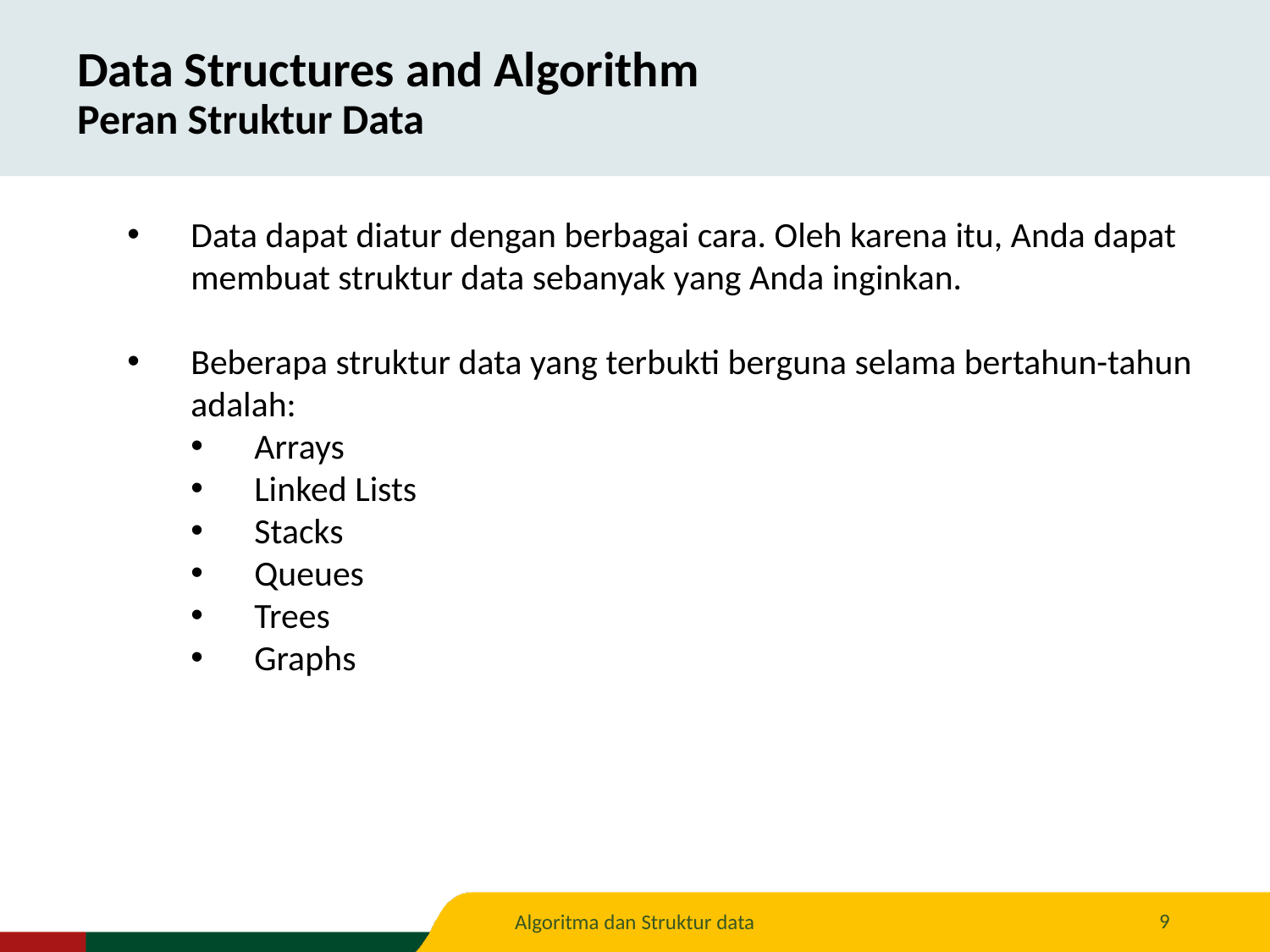

Data Structures and Algorithm
Peran Struktur Data

Data dapat diatur dengan berbagai cara. Oleh karena itu, Anda dapat membuat struktur data sebanyak yang Anda inginkan.

Beberapa struktur data yang terbukti berguna selama bertahun-tahun adalah:
Arrays
Linked Lists
Stacks
Queues
Trees
Graphs
9
Algoritma dan Struktur data